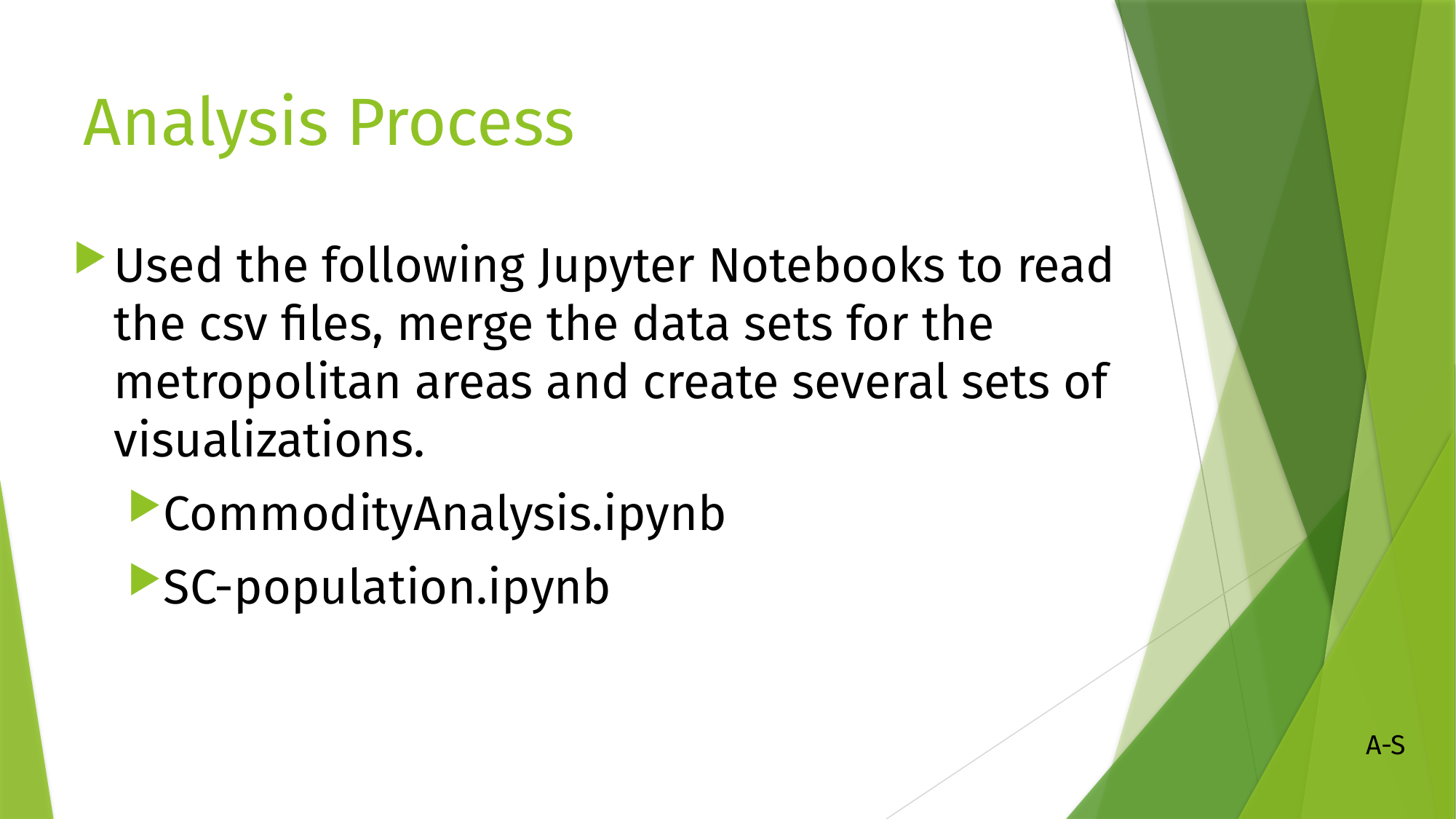

# Analysis Process
Used the following Jupyter Notebooks to read the csv files, merge the data sets for the metropolitan areas and create several sets of visualizations.
CommodityAnalysis.ipynb
SC-population.ipynb

A-S